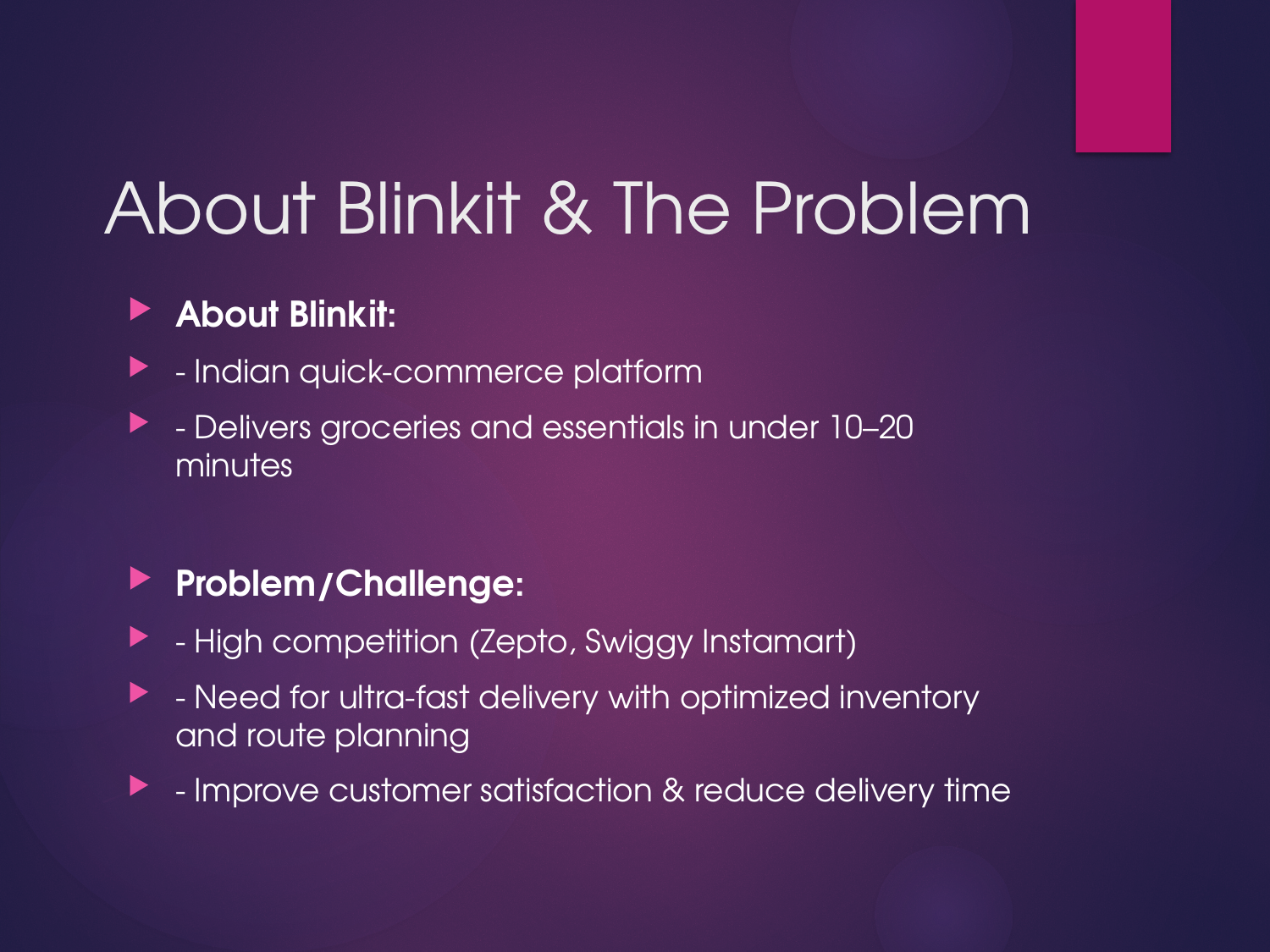

# About Blinkit & The Problem
About Blinkit:
- Indian quick-commerce platform
- Delivers groceries and essentials in under 10–20 minutes

Problem/Challenge:
- High competition (Zepto, Swiggy Instamart)
- Need for ultra-fast delivery with optimized inventory and route planning
- Improve customer satisfaction & reduce delivery time